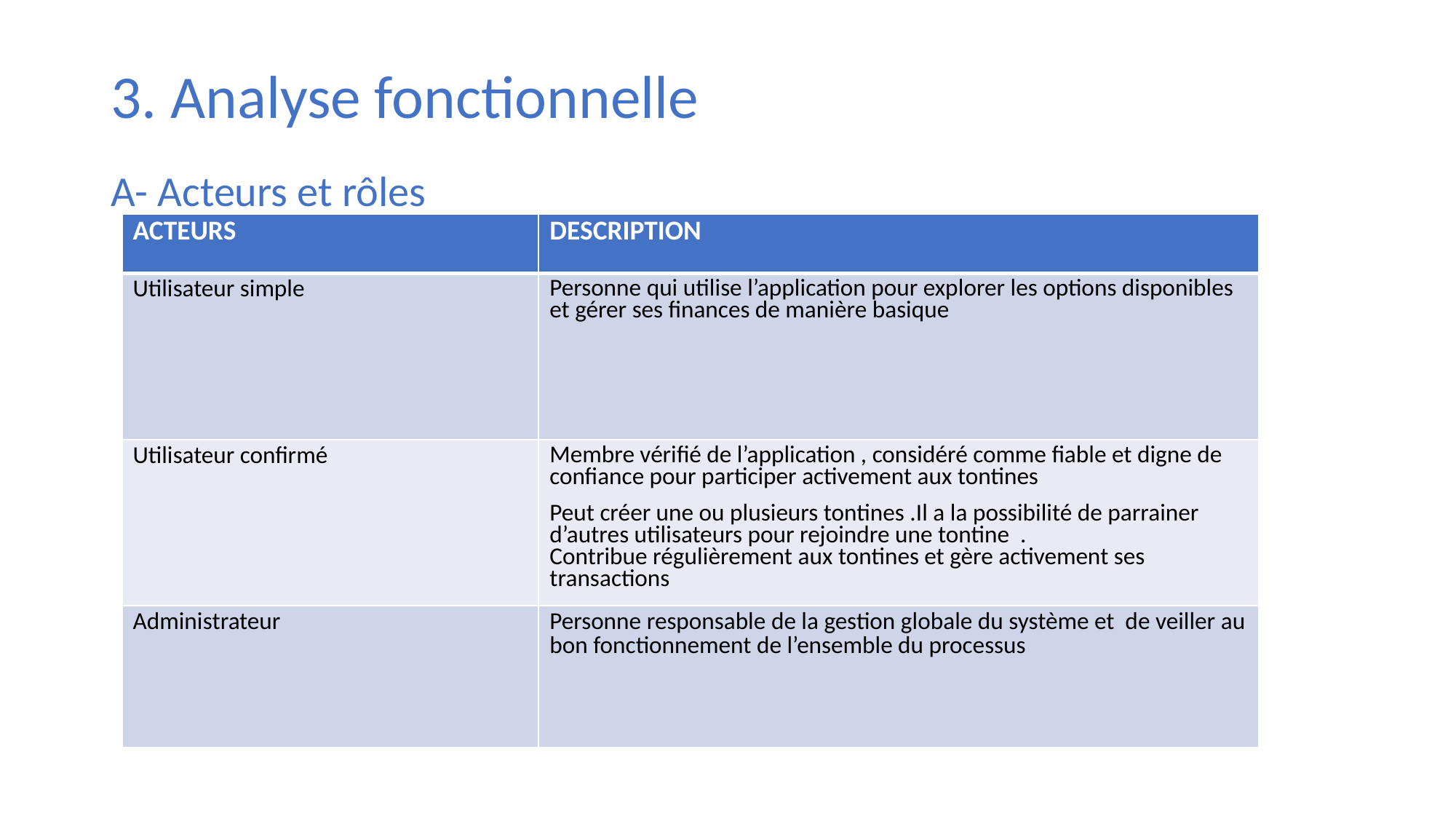

# 3. Analyse fonctionnelle
A- Acteurs et rôles

| ACTEURS | DESCRIPTION |
| --- | --- |
| Utilisateur simple | Personne qui utilise l’application pour explorer les options disponibles et gérer ses finances de manière basique |
| Utilisateur confirmé | Membre vérifié de l’application , considéré comme fiable et digne de confiance pour participer activement aux tontines Peut créer une ou plusieurs tontines .Il a la possibilité de parrainer d’autres utilisateurs pour rejoindre une tontine . Contribue régulièrement aux tontines et gère activement ses transactions |
| Administrateur | Personne responsable de la gestion globale du système et de veiller au bon fonctionnement de l’ensemble du processus |